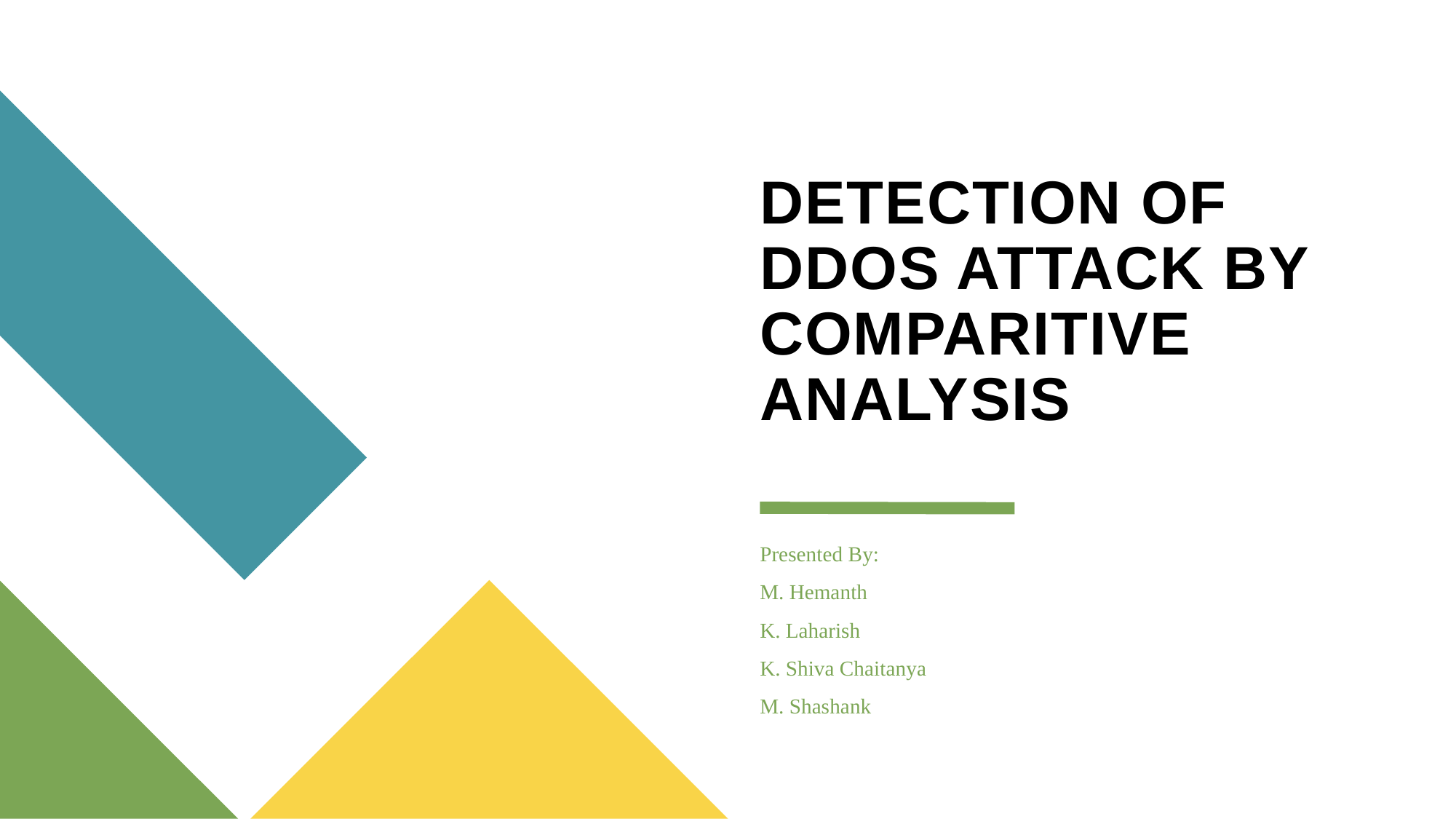

# DETECTION OF DDOS ATTACK BY COMPARITIVE ANALYSIS
Presented By:
M. Hemanth
K. Laharish
K. Shiva Chaitanya
M. Shashank